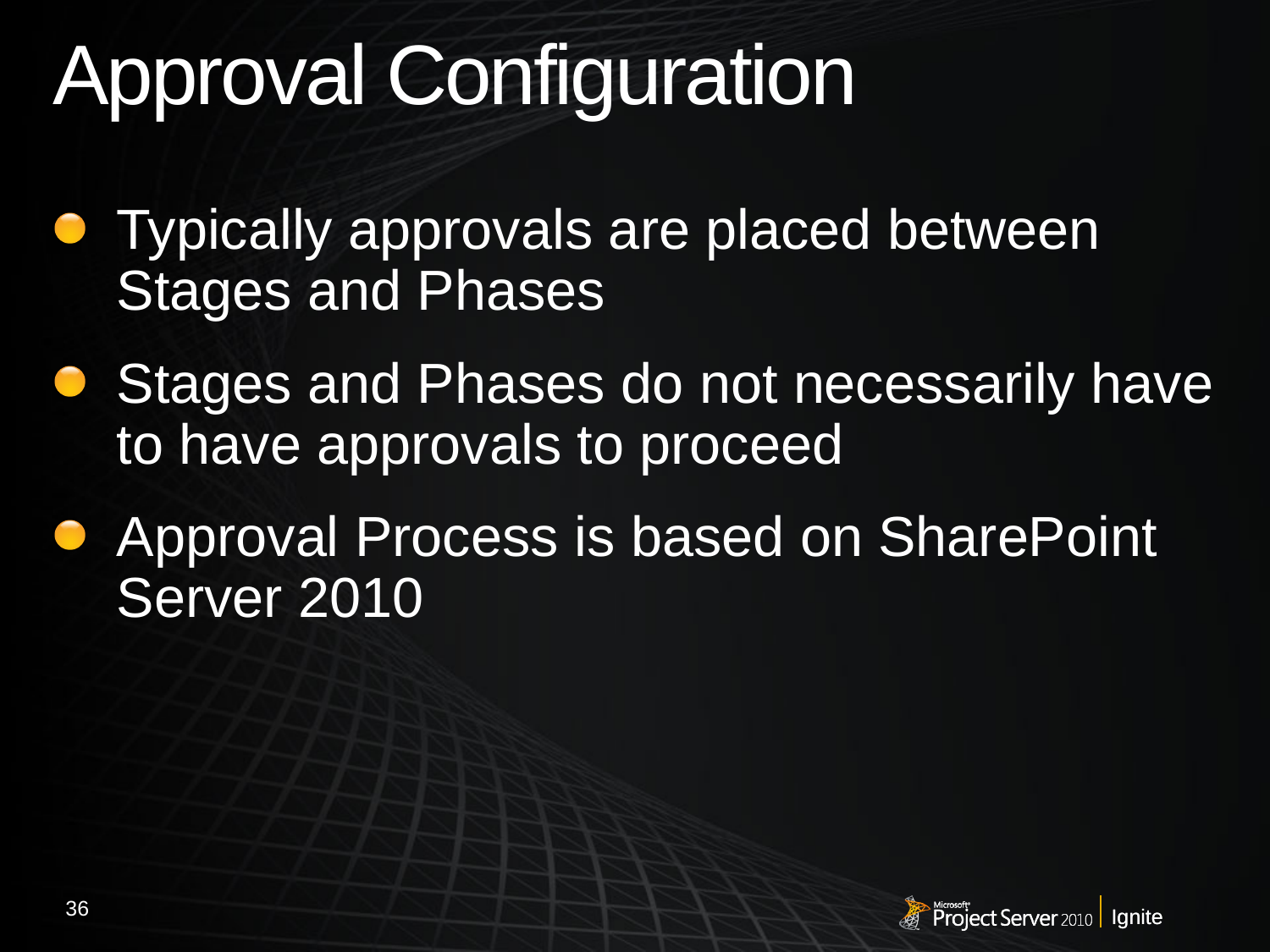

# Approval Configuration
Typically approvals are placed between Stages and Phases
Stages and Phases do not necessarily have to have approvals to proceed
Approval Process is based on SharePoint Server 2010
36